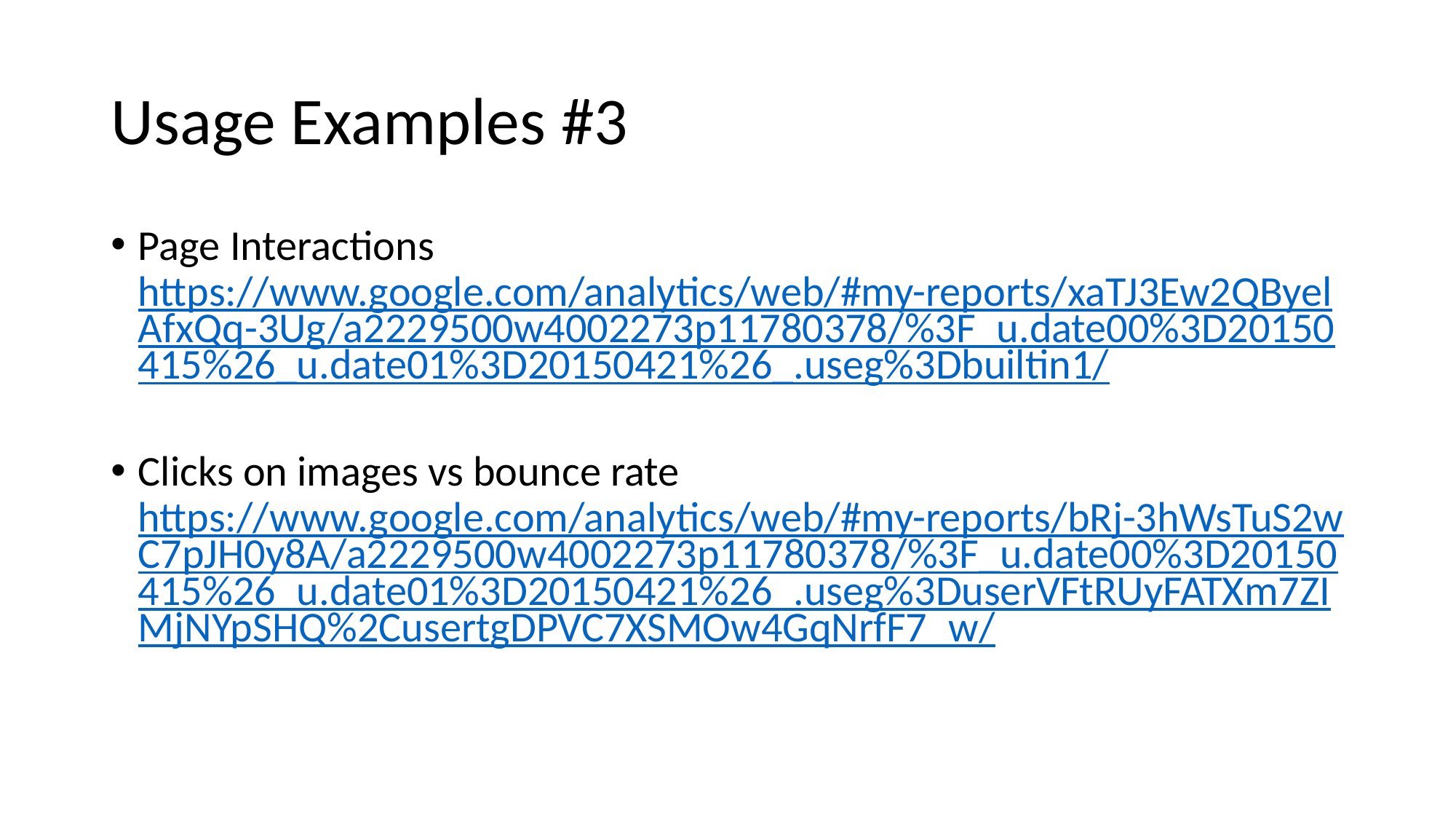

# Usage Examples #3
Page Interactions
https://www.google.com/analytics/web/#my-reports/xaTJ3Ew2QByelAfxQq-3Ug/a2229500w4002273p11780378/%3F_u.date00%3D20150415%26_u.date01%3D20150421%26_.useg%3Dbuiltin1/
Clicks on images vs bounce rate
https://www.google.com/analytics/web/#my-reports/bRj-3hWsTuS2wC7pJH0y8A/a2229500w4002273p11780378/%3F_u.date00%3D20150415%26_u.date01%3D20150421%26_.useg%3DuserVFtRUyFATXm7ZIMjNYpSHQ%2CusertgDPVC7XSMOw4GqNrfF7_w/